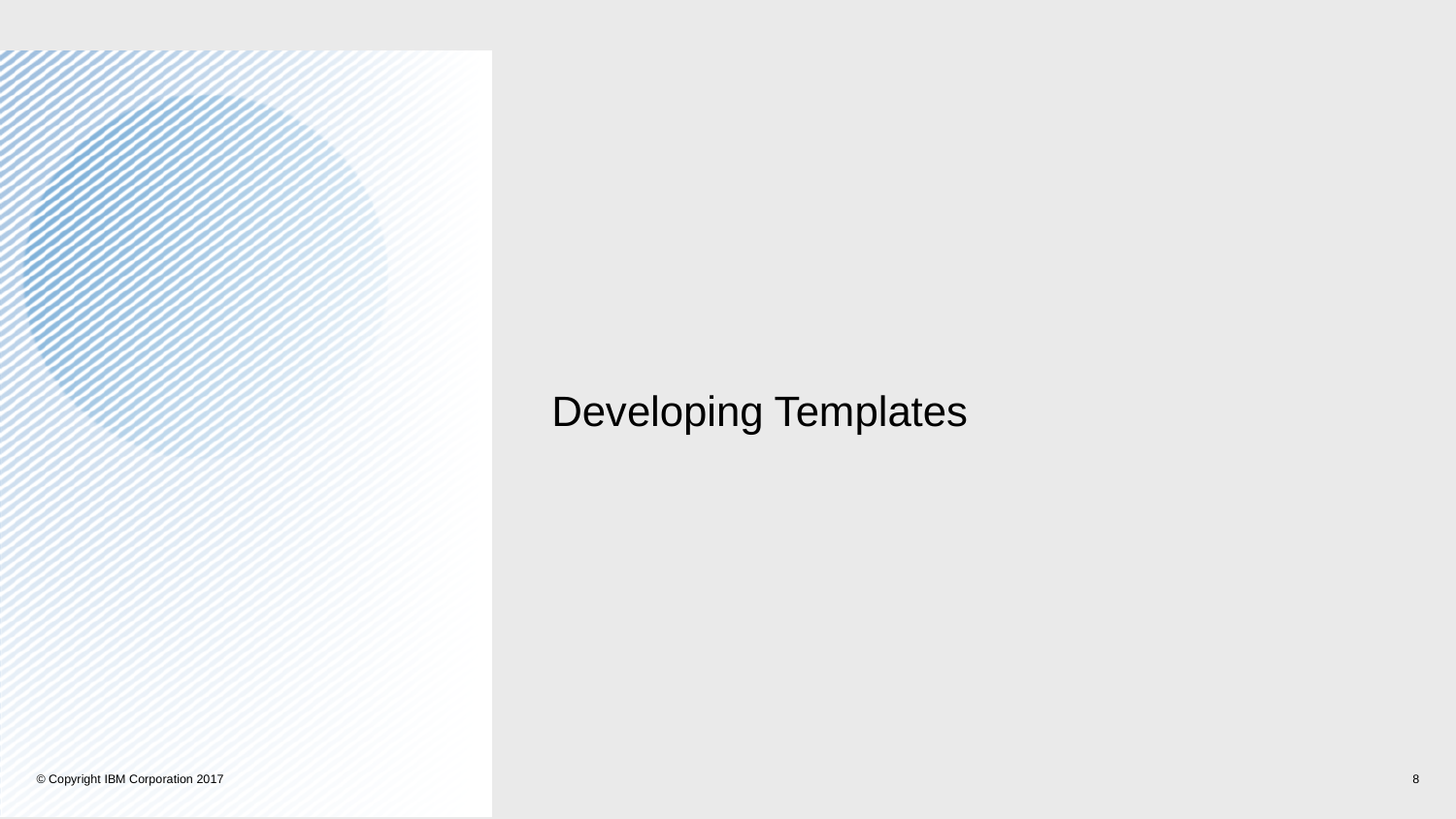

# Developing Templates

© Copyright IBM Corporation 2017
8